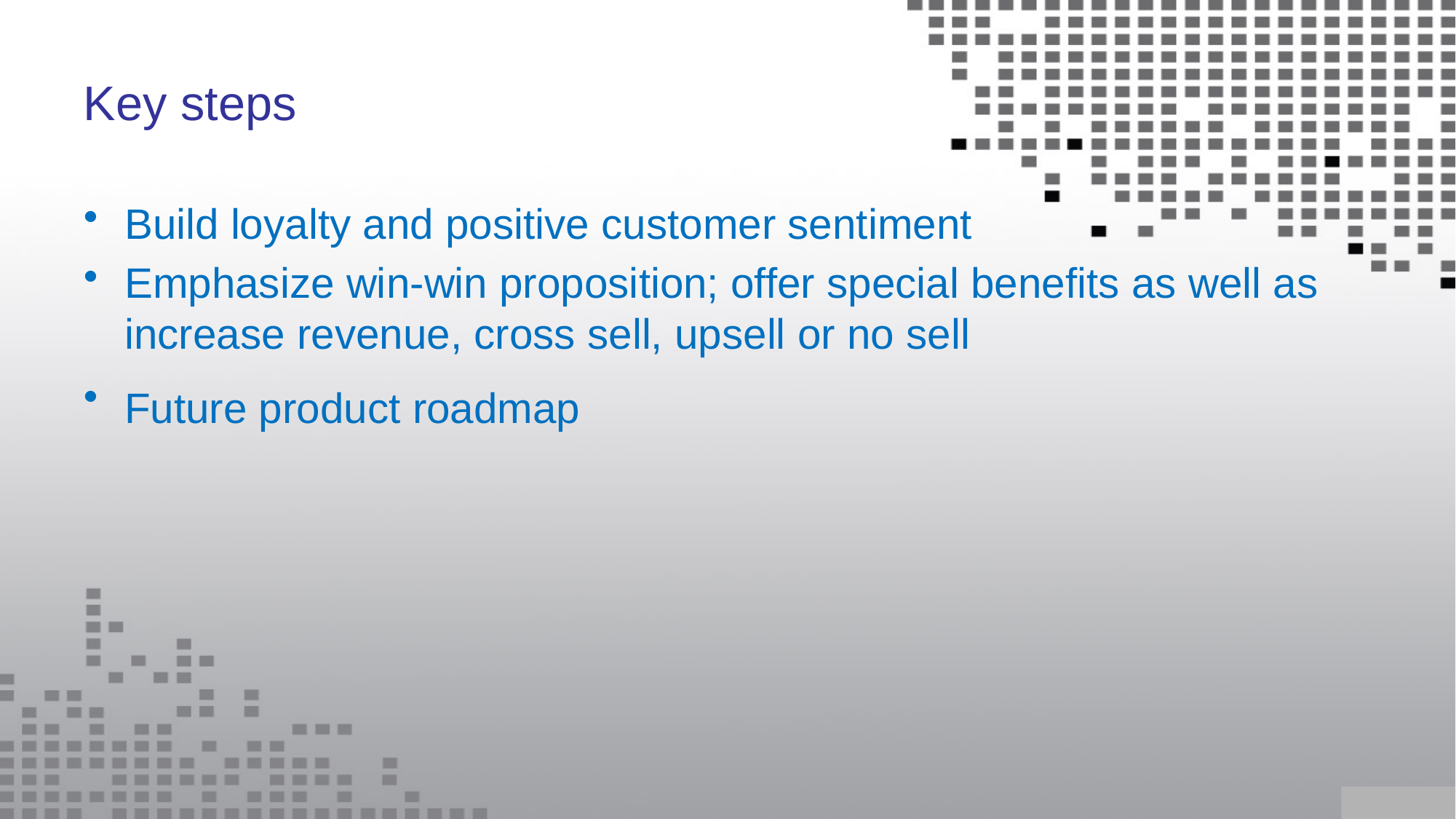

# Key steps
Build loyalty and positive customer sentiment
Emphasize win-win proposition; offer special benefits as well as increase revenue, cross sell, upsell or no sell
Future product roadmap